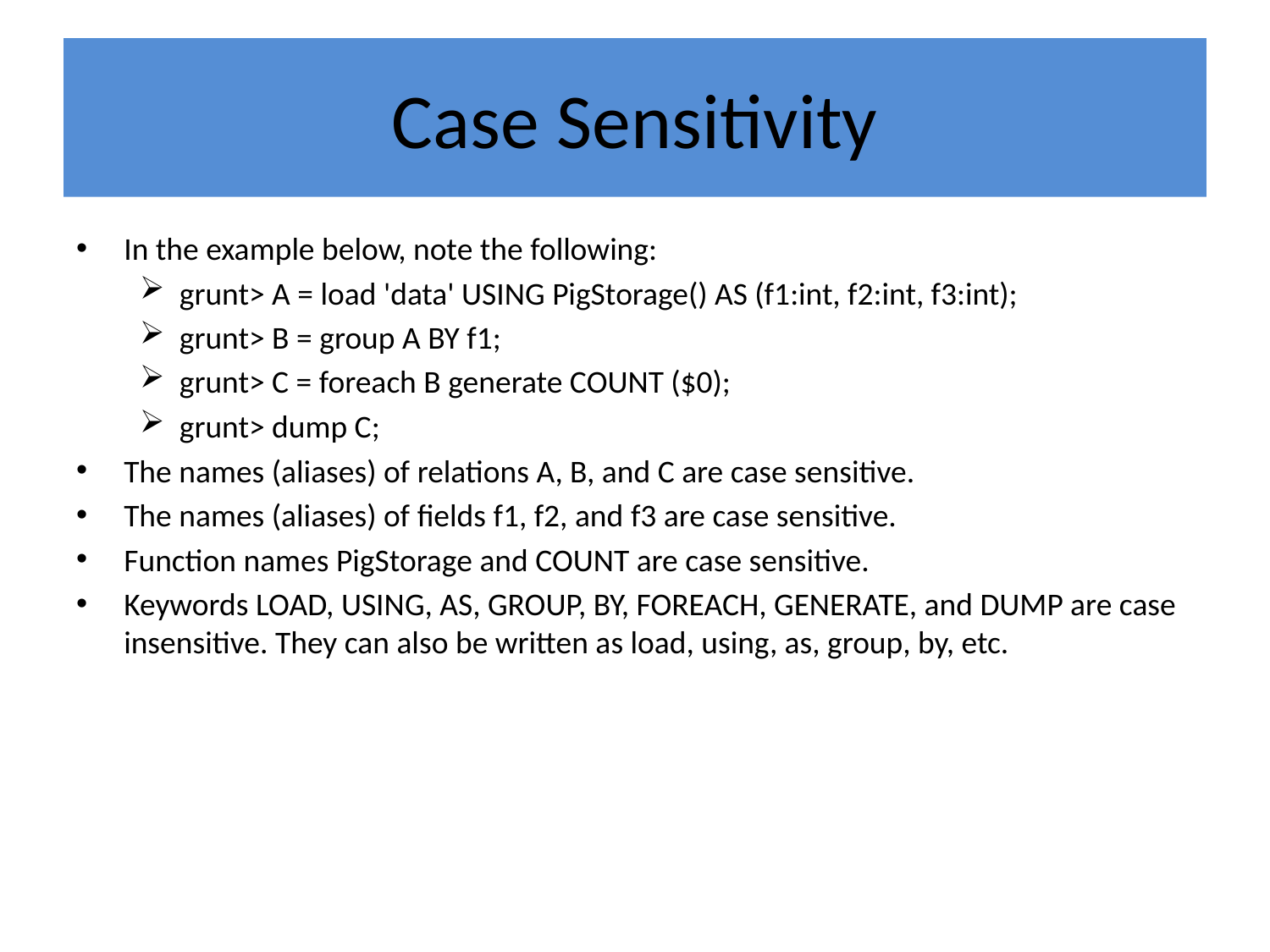

# Case Sensitivity
In the example below, note the following:
grunt> A = load 'data' USING PigStorage() AS (f1:int, f2:int, f3:int);
grunt> B = group A BY f1;
grunt> C = foreach B generate COUNT ($0);
grunt> dump C;
The names (aliases) of relations A, B, and C are case sensitive.
The names (aliases) of fields f1, f2, and f3 are case sensitive.
Function names PigStorage and COUNT are case sensitive.
Keywords LOAD, USING, AS, GROUP, BY, FOREACH, GENERATE, and DUMP are case insensitive. They can also be written as load, using, as, group, by, etc.